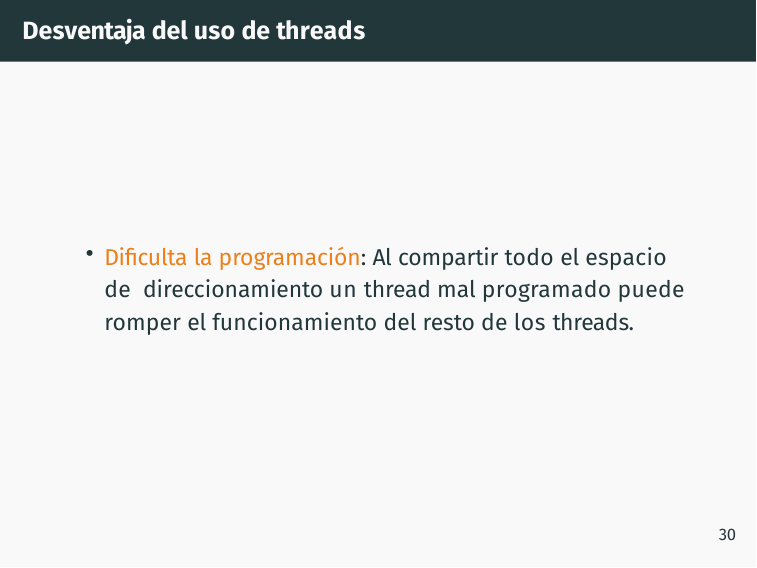

# Desventaja del uso de threads
Dificulta la programación: Al compartir todo el espacio de  direccionamiento un thread mal programado puede  romper el funcionamiento del resto de los threads.
30